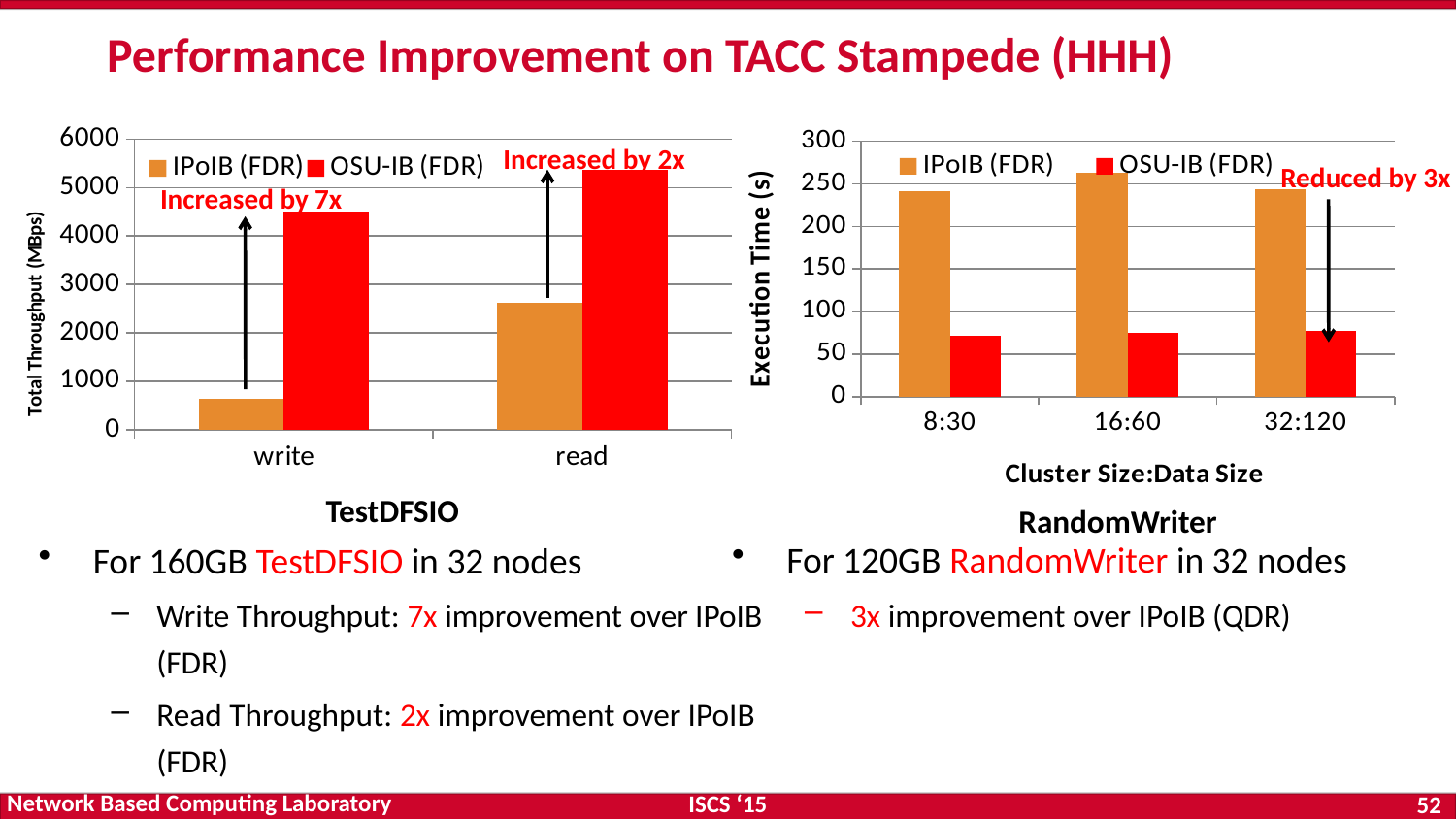

# Performance Improvement on TACC Stampede (HHH)

### Chart

| Category | IPoIB (FDR) | OSU-IB (FDR) |
|---|---|---|
| write | 641.28 | 4503.04 |
| read | 2613.76 | 5363.2 |

### Chart

| Category | IPoIB (FDR) | OSU-IB (FDR) |
|---|---|---|
| 8:30 | 241.0 | 72.0 |
| 16:60 | 263.0 | 75.0 |
| 32:120 | 244.0 | 77.0 |
Increased by 2x
Reduced by 3x
Increased by 7x
TestDFSIO
RandomWriter
For 120GB RandomWriter in 32 nodes
3x improvement over IPoIB (QDR)
For 160GB TestDFSIO in 32 nodes
Write Throughput: 7x improvement over IPoIB (FDR)
Read Throughput: 2x improvement over IPoIB (FDR)